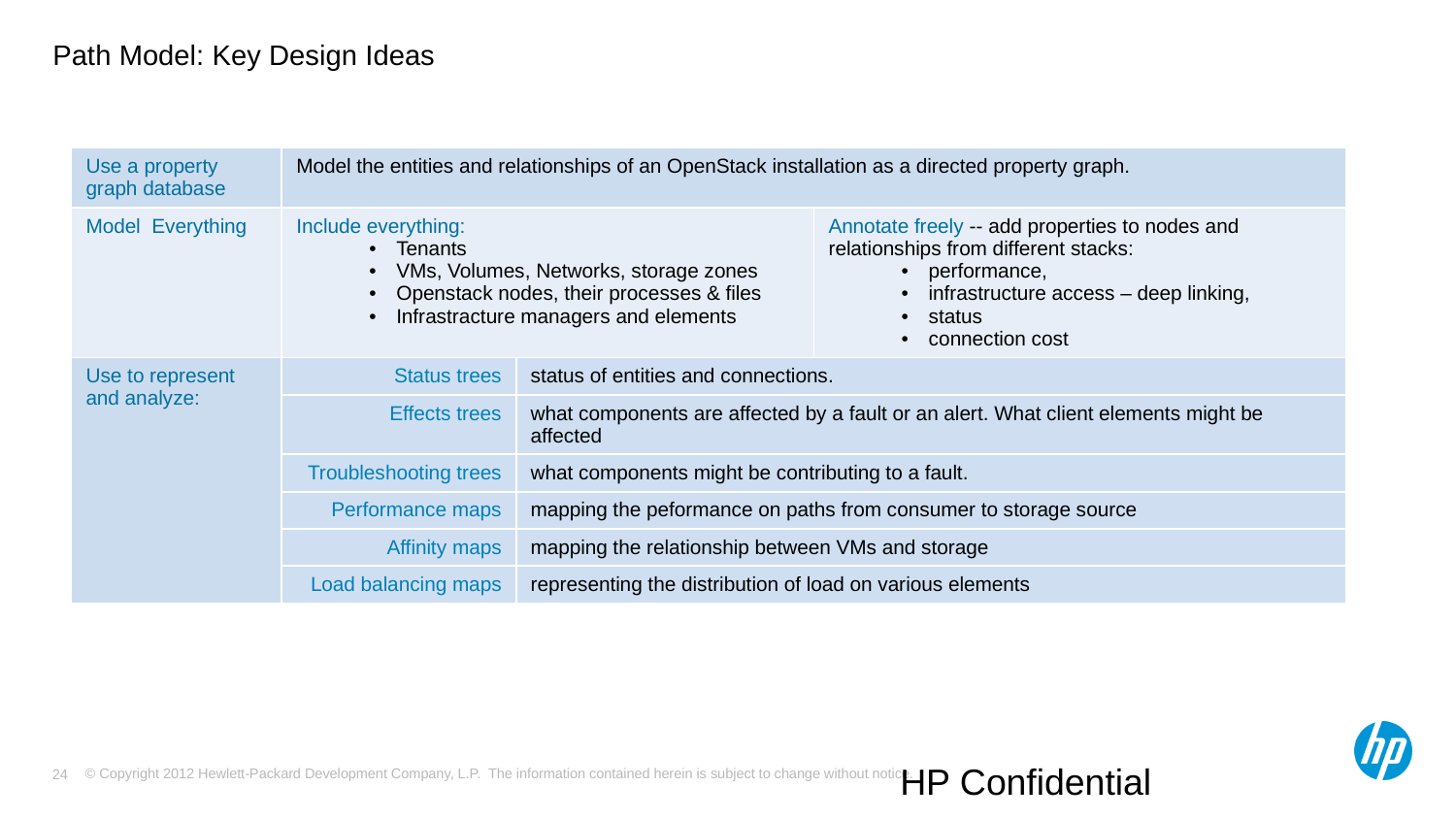

# Path Model: Key Design Ideas
| Use a property graph database | Model the entities and relationships of an OpenStack installation as a directed property graph. |  |  |
| --- | --- | --- | --- |
| Model Everything | Include everything: Tenants VMs, Volumes, Networks, storage zones Openstack nodes, their processes & files Infrastracture managers and elements |  | Annotate freely -- add properties to nodes and relationships from different stacks: performance, infrastructure access – deep linking, status connection cost |
| Use to represent and analyze: | Status trees | status of entities and connections. |  |
|  | Effects trees | what components are affected by a fault or an alert. What client elements might be affected |  |
|  | Troubleshooting trees | what components might be contributing to a fault. |  |
|  | Performance maps | mapping the peformance on paths from consumer to storage source |  |
|  | Affinity maps | mapping the relationship between VMs and storage |  |
|  | Load balancing maps | representing the distribution of load on various elements |  |
HP Confidential